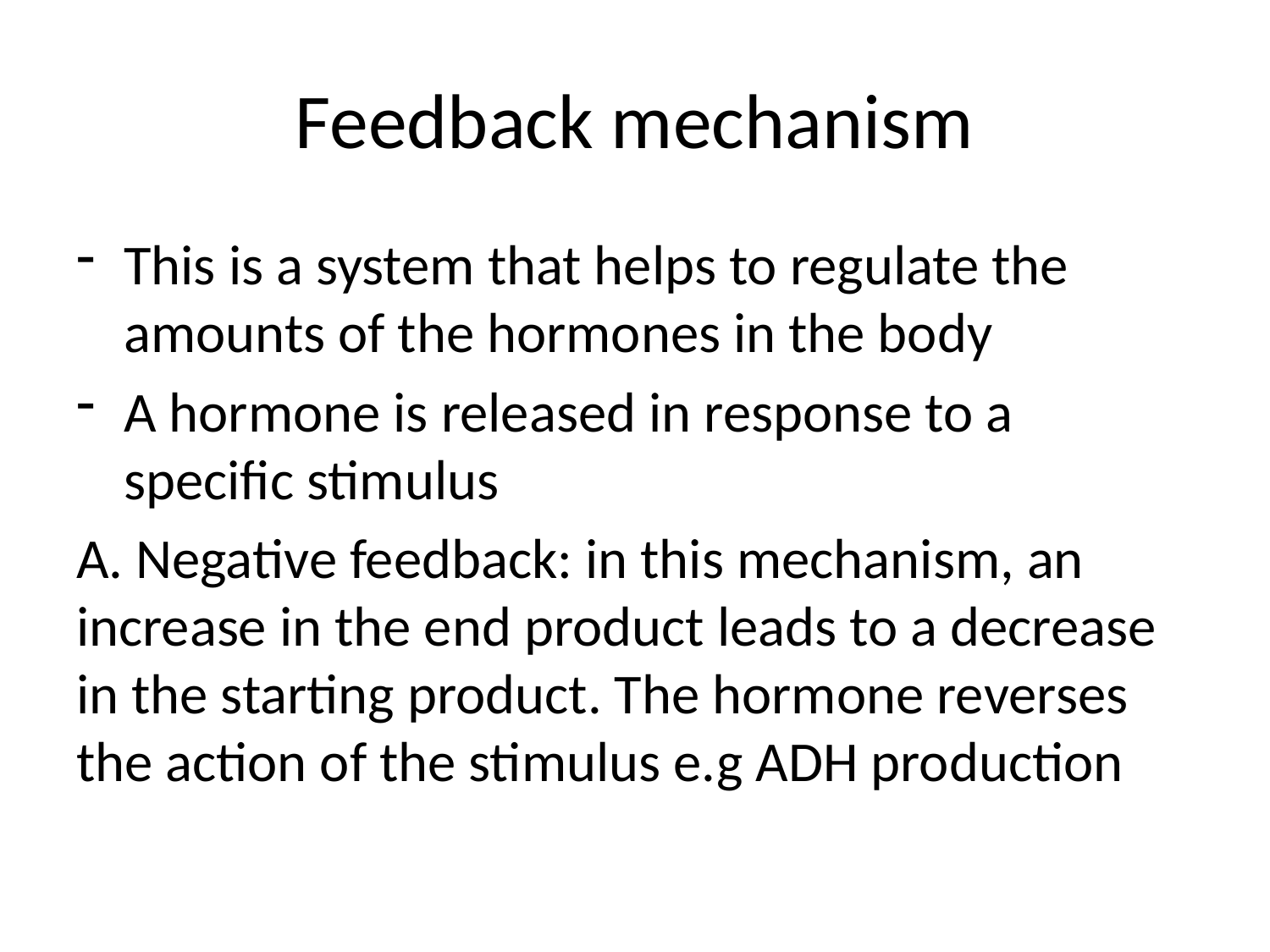

# Feedback mechanism
This is a system that helps to regulate the amounts of the hormones in the body
A hormone is released in response to a specific stimulus
A. Negative feedback: in this mechanism, an increase in the end product leads to a decrease in the starting product. The hormone reverses the action of the stimulus e.g ADH production